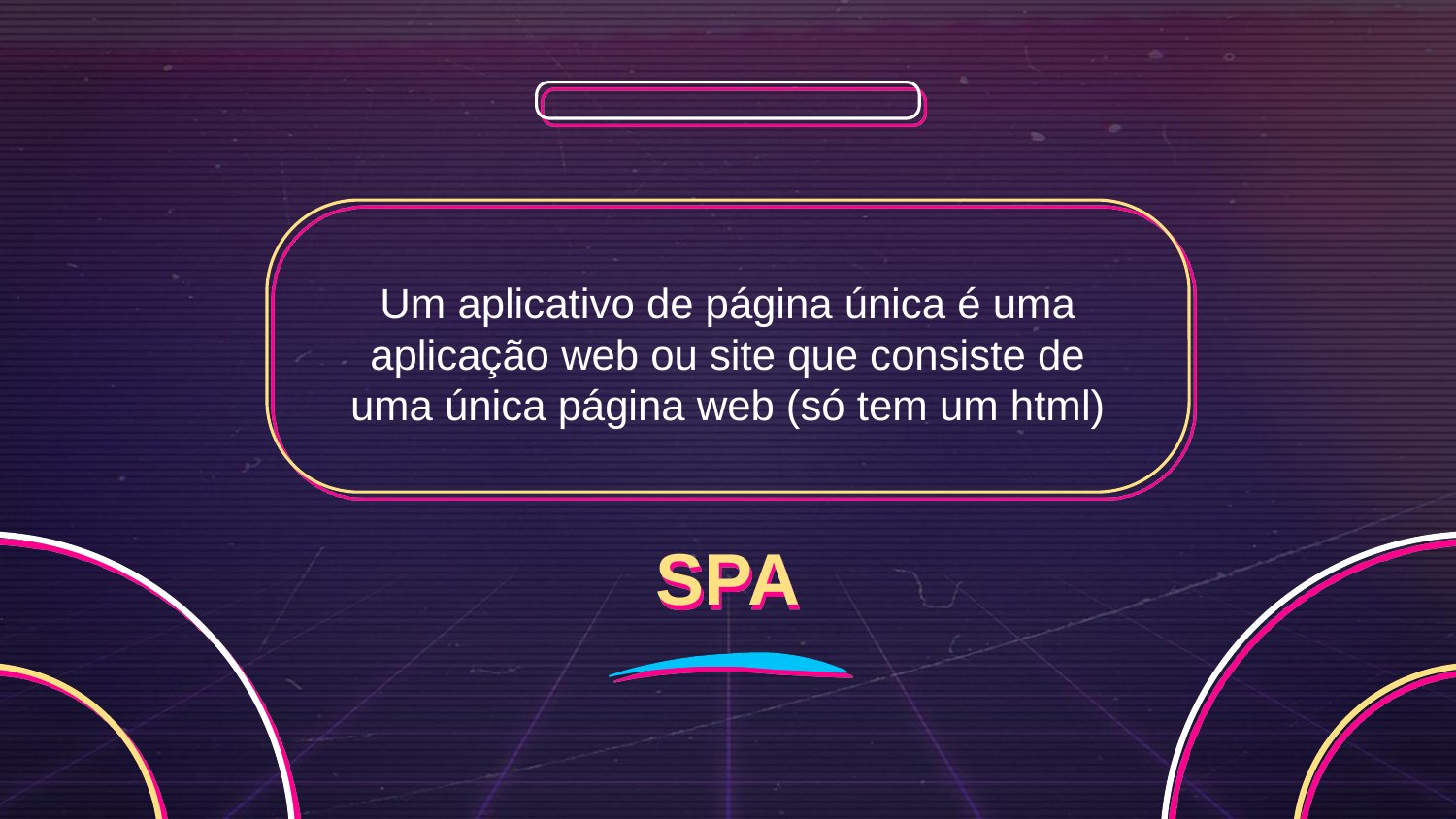

Um aplicativo de página única é uma aplicação web ou site que consiste de uma única página web (só tem um html)
# SPA